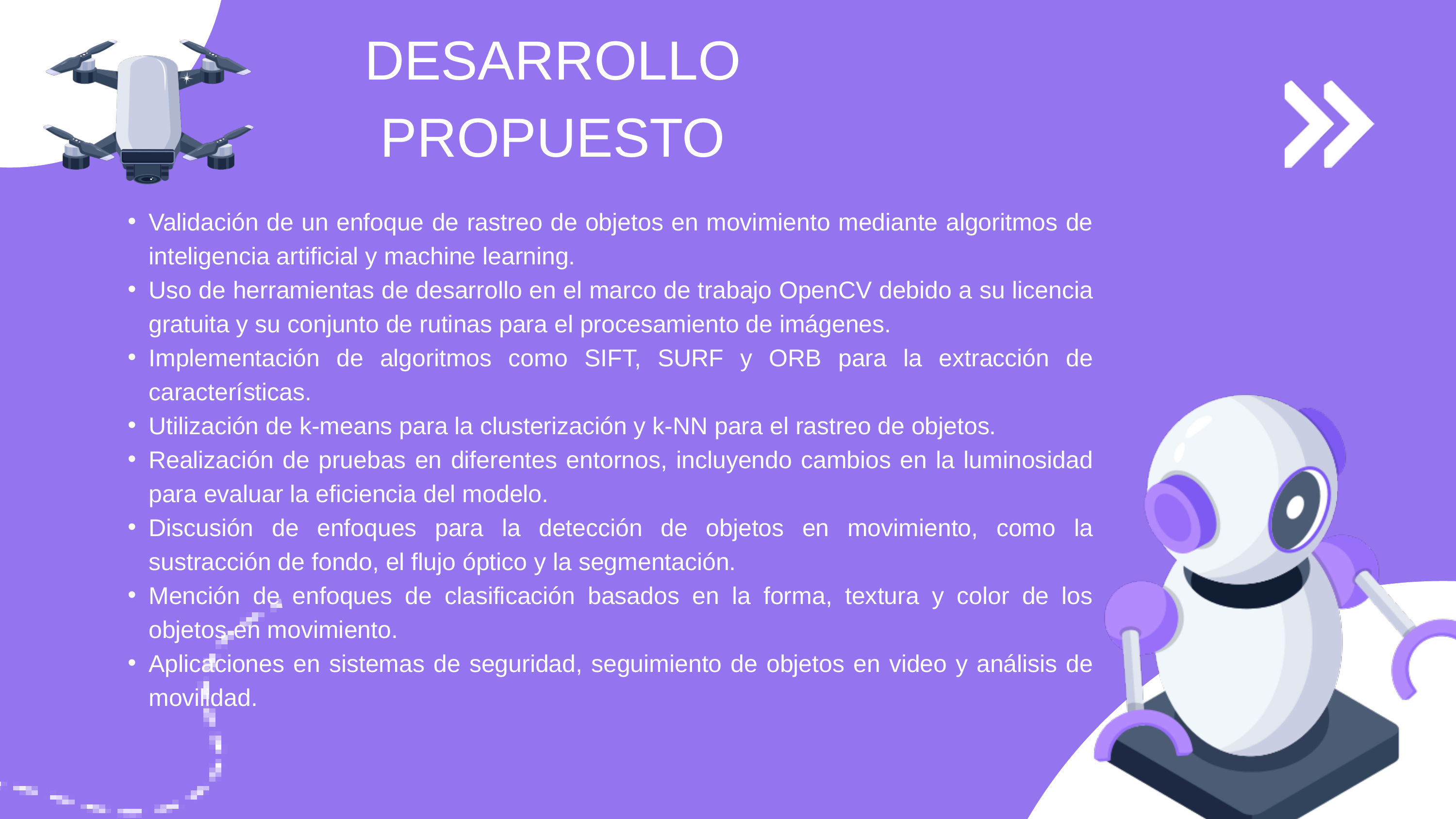

DESARROLLO PROPUESTO

Validación de un enfoque de rastreo de objetos en movimiento mediante algoritmos de inteligencia artificial y machine learning.
Uso de herramientas de desarrollo en el marco de trabajo OpenCV debido a su licencia gratuita y su conjunto de rutinas para el procesamiento de imágenes.
Implementación de algoritmos como SIFT, SURF y ORB para la extracción de características.
Utilización de k-means para la clusterización y k-NN para el rastreo de objetos.
Realización de pruebas en diferentes entornos, incluyendo cambios en la luminosidad para evaluar la eficiencia del modelo.
Discusión de enfoques para la detección de objetos en movimiento, como la sustracción de fondo, el flujo óptico y la segmentación.
Mención de enfoques de clasificación basados en la forma, textura y color de los objetos en movimiento.
Aplicaciones en sistemas de seguridad, seguimiento de objetos en video y análisis de movilidad.